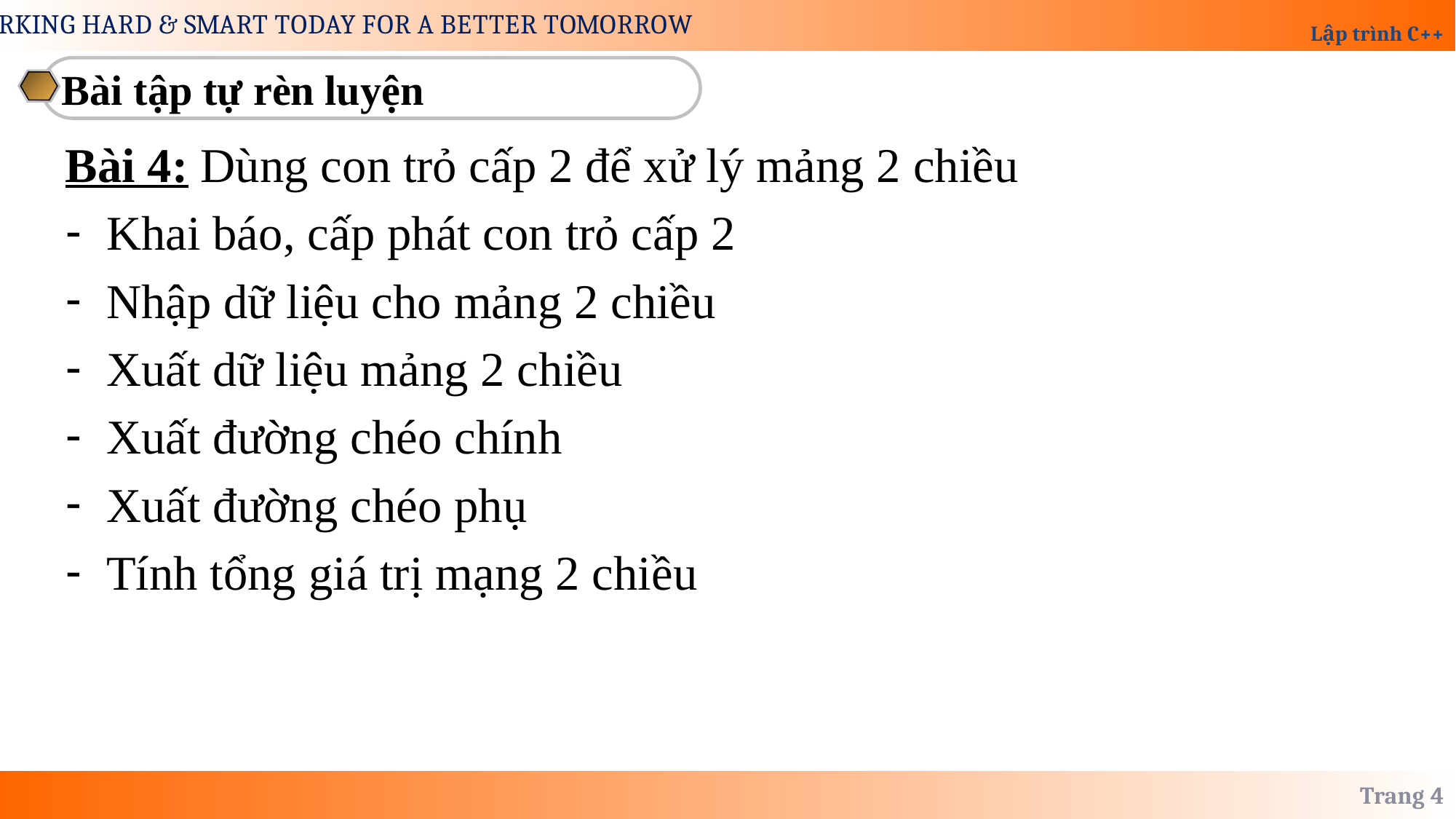

Bài tập tự rèn luyện

Bài 4: Dùng con trỏ cấp 2 để xử lý mảng 2 chiều
Khai báo, cấp phát con trỏ cấp 2
Nhập dữ liệu cho mảng 2 chiều
Xuất dữ liệu mảng 2 chiều
Xuất đường chéo chính
Xuất đường chéo phụ
Tính tổng giá trị mạng 2 chiều
Trang 4